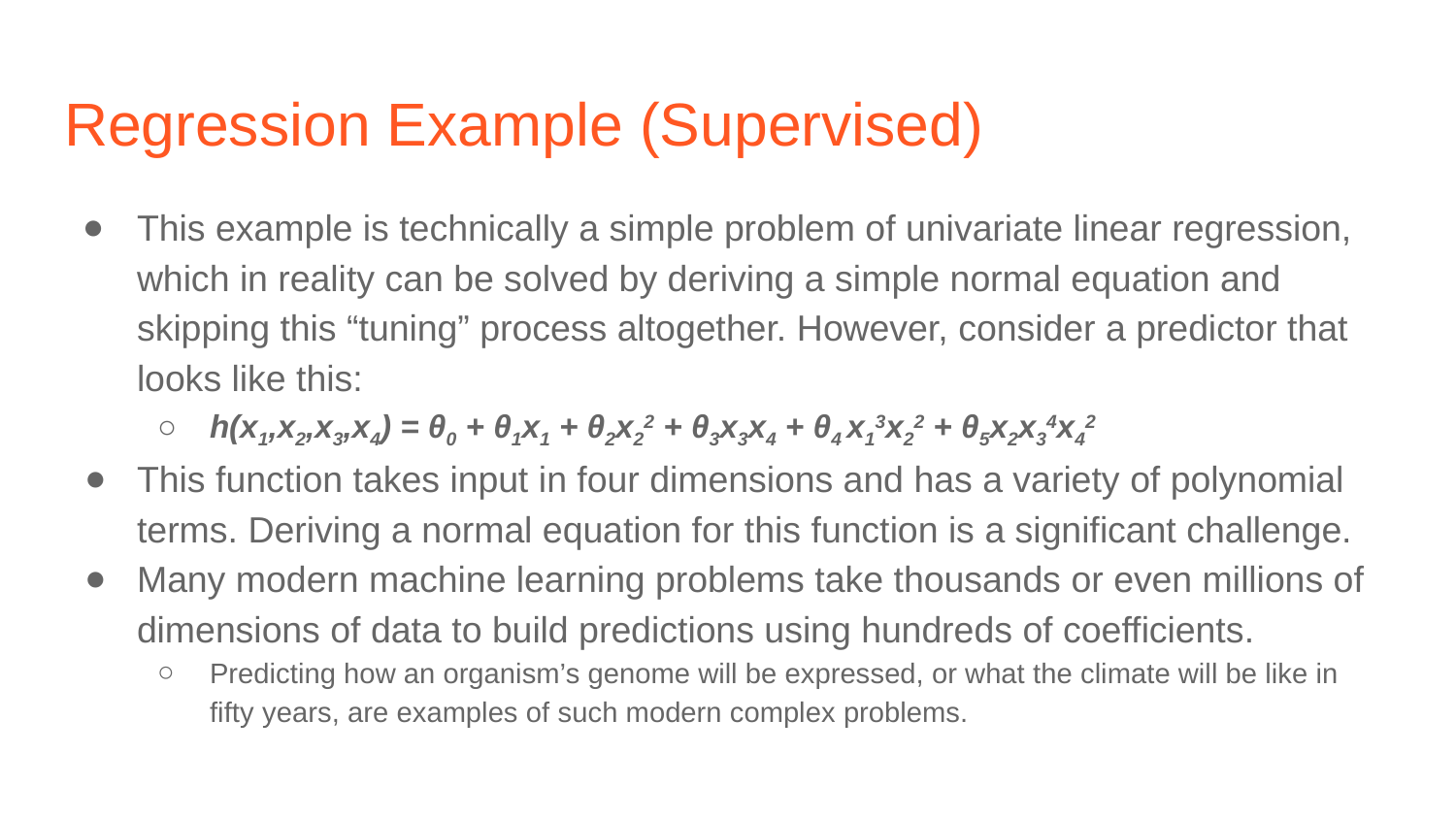

# Regression Example (Supervised)
This example is technically a simple problem of univariate linear regression, which in reality can be solved by deriving a simple normal equation and skipping this “tuning” process altogether. However, consider a predictor that looks like this:
h(x1,x2,x3,x4) = θ0 + θ1x1 + θ2x22 + θ3x3x4 + θ4 x13x22 + θ5x2x34x42
This function takes input in four dimensions and has a variety of polynomial terms. Deriving a normal equation for this function is a significant challenge.
Many modern machine learning problems take thousands or even millions of dimensions of data to build predictions using hundreds of coefficients.
Predicting how an organism’s genome will be expressed, or what the climate will be like in fifty years, are examples of such modern complex problems.